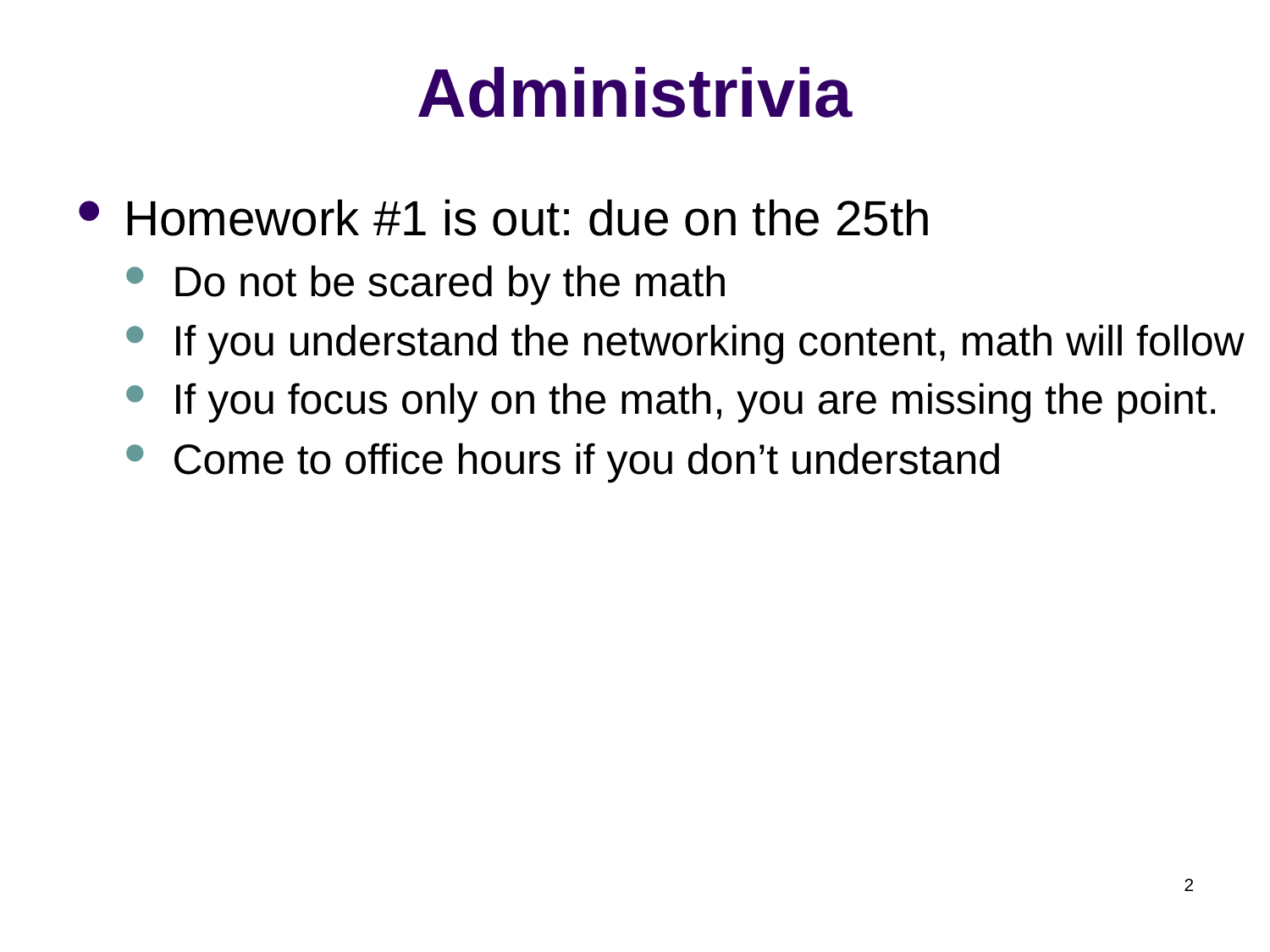

# Administrivia
Homework #1 is out: due on the 25th
Do not be scared by the math
If you understand the networking content, math will follow
If you focus only on the math, you are missing the point.
Come to office hours if you don’t understand

2